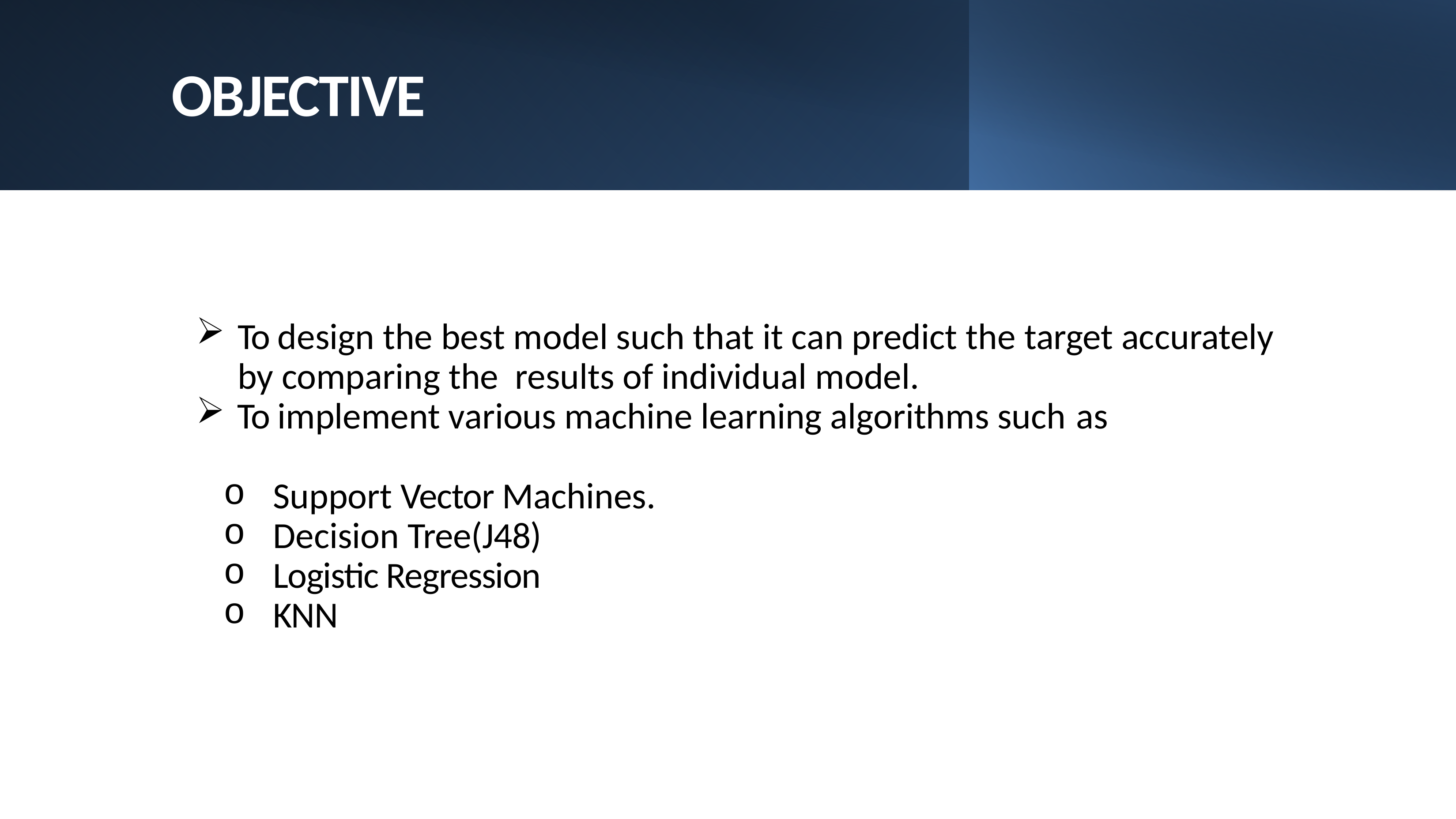

# OBJECTIVE
To design the best model such that it can predict the target accurately by comparing the  results of individual model.
To implement various machine learning algorithms such as

 Support Vector Machines.
 Decision Tree(J48)
 Logistic Regression
 KNN